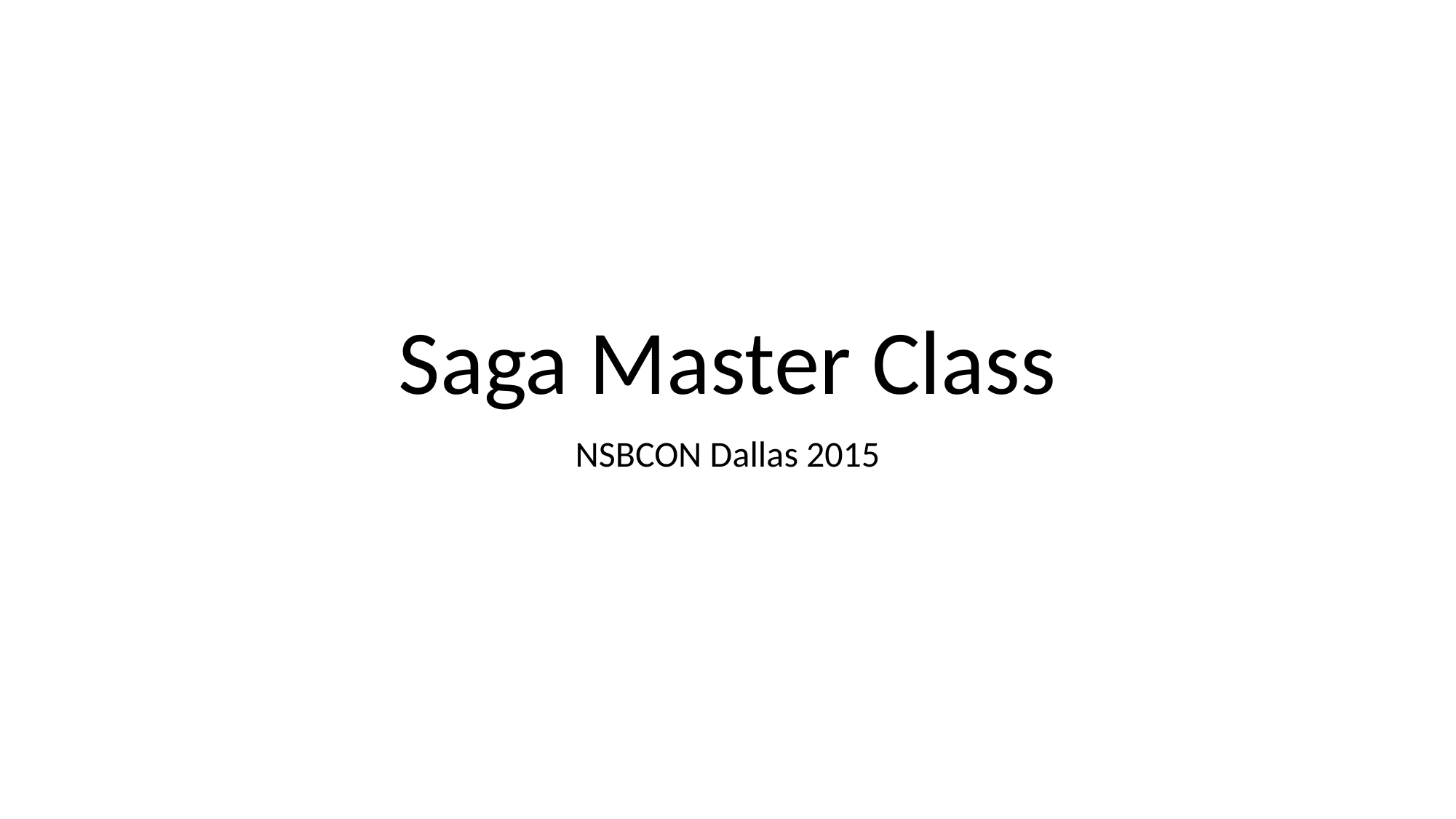

# Saga Master Class
NSBCON Dallas 2015